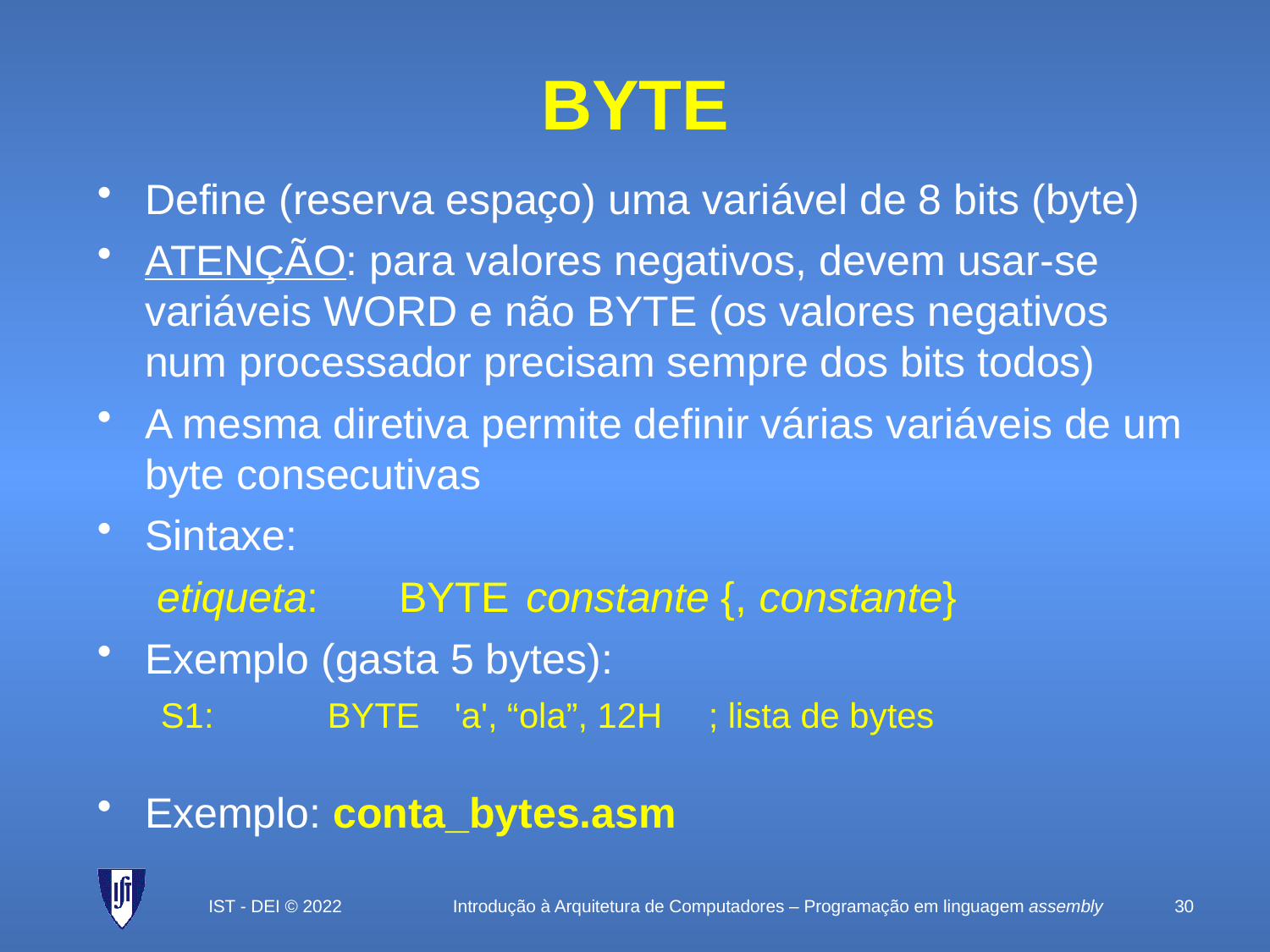

# BYTE
Define (reserva espaço) uma variável de 8 bits (byte)
ATENÇÃO: para valores negativos, devem usar-se variáveis WORD e não BYTE (os valores negativos num processador precisam sempre dos bits todos)
A mesma diretiva permite definir várias variáveis de um byte consecutivas
Sintaxe:
	 etiqueta: 	BYTE	constante {, constante}
Exemplo (gasta 5 bytes):
S1:	BYTE	'a', “ola”, 12H	; lista de bytes

Exemplo: conta_bytes.asm

IST - DEI © 2022